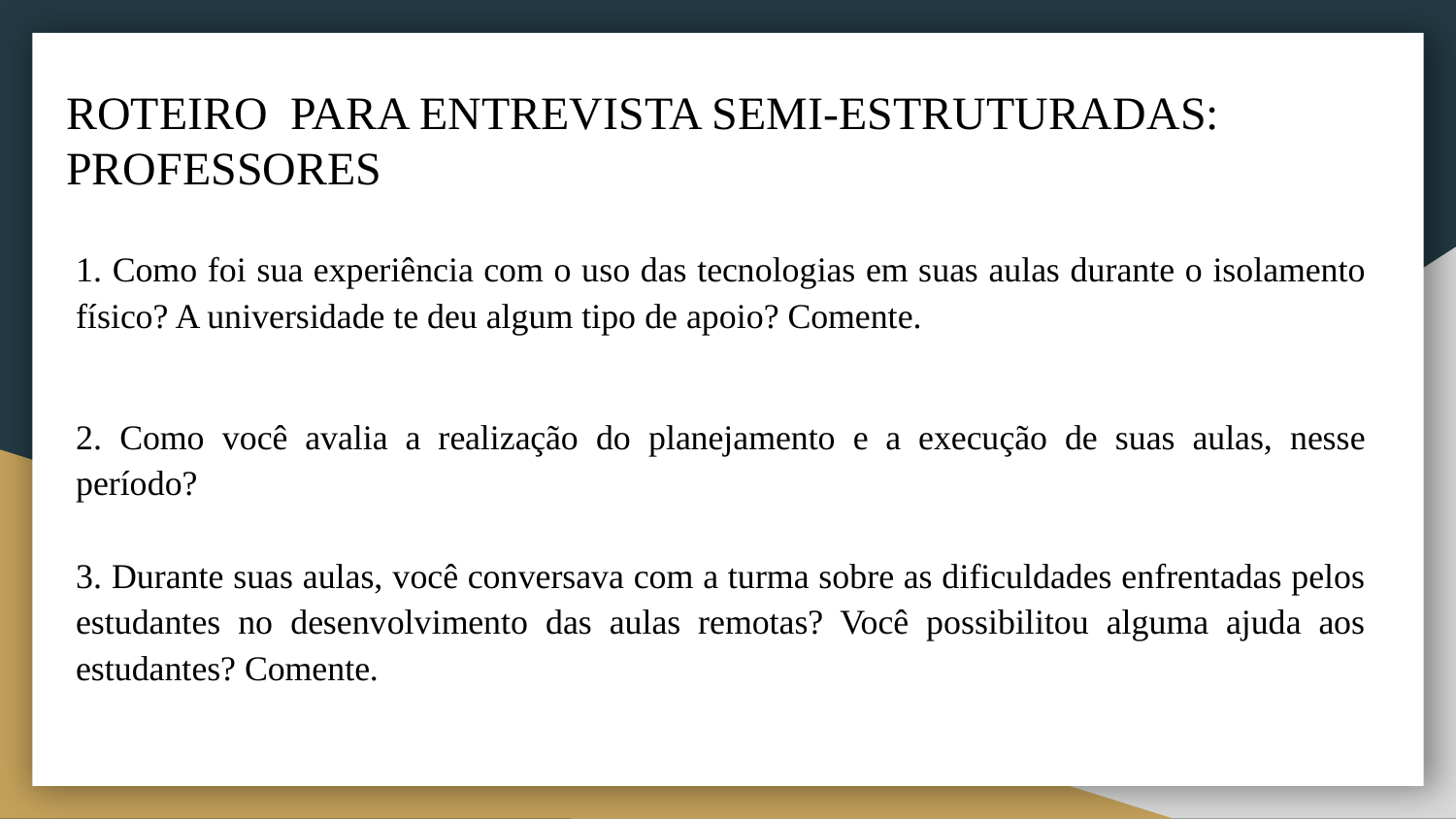

# ROTEIRO  PARA ENTREVISTA SEMI-ESTRUTURADAS: PROFESSORES

1. Como foi sua experiência com o uso das tecnologias em suas aulas durante o isolamento físico? A universidade te deu algum tipo de apoio? Comente.

2. Como você avalia a realização do planejamento e a execução de suas aulas, nesse período?

3. Durante suas aulas, você conversava com a turma sobre as dificuldades enfrentadas pelos estudantes no desenvolvimento das aulas remotas? Você possibilitou alguma ajuda aos estudantes? Comente.